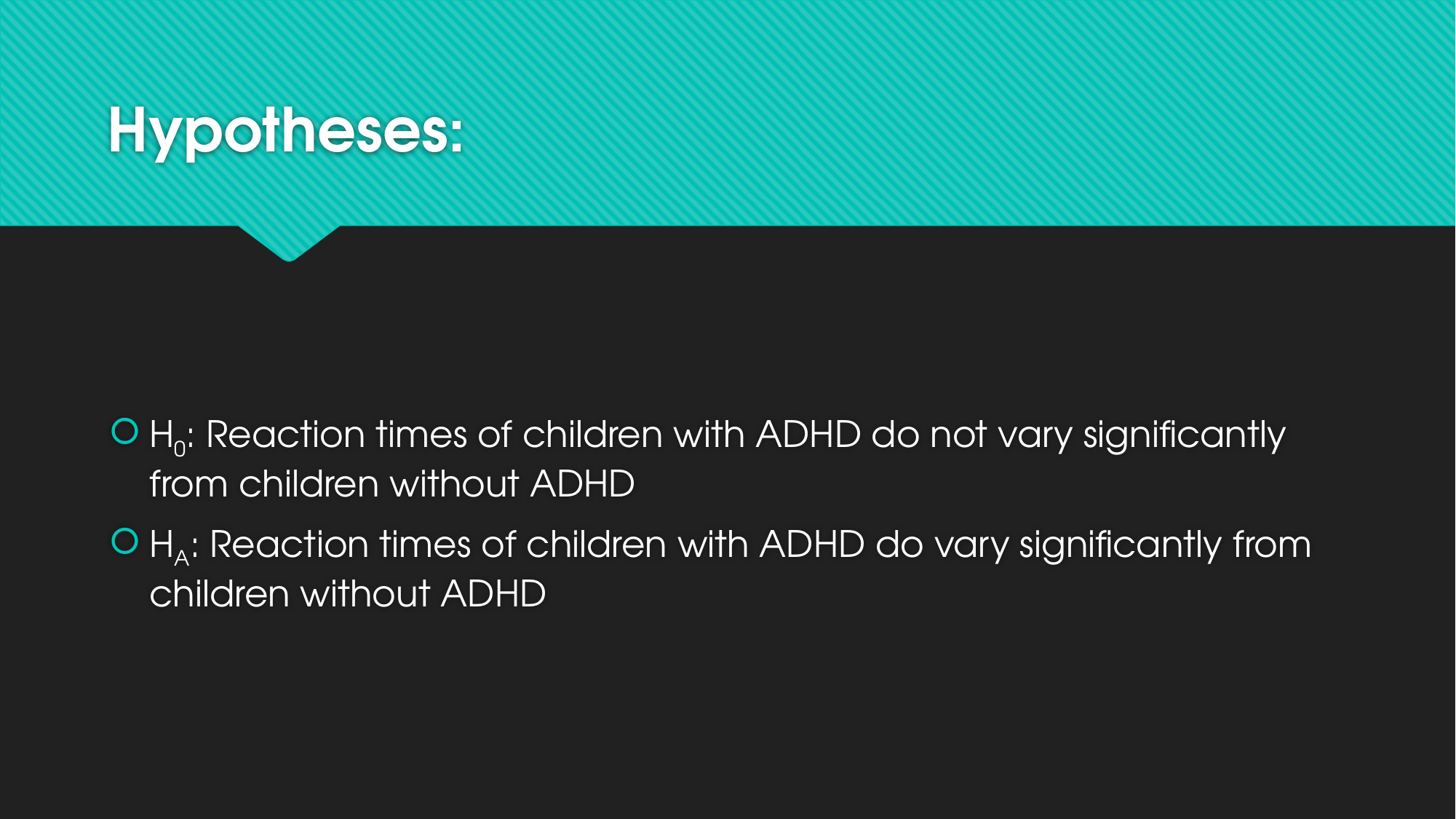

# Hypotheses:

H0: Reaction times of children with ADHD do not vary significantly from children without ADHD
HA: Reaction times of children with ADHD do vary significantly from children without ADHD